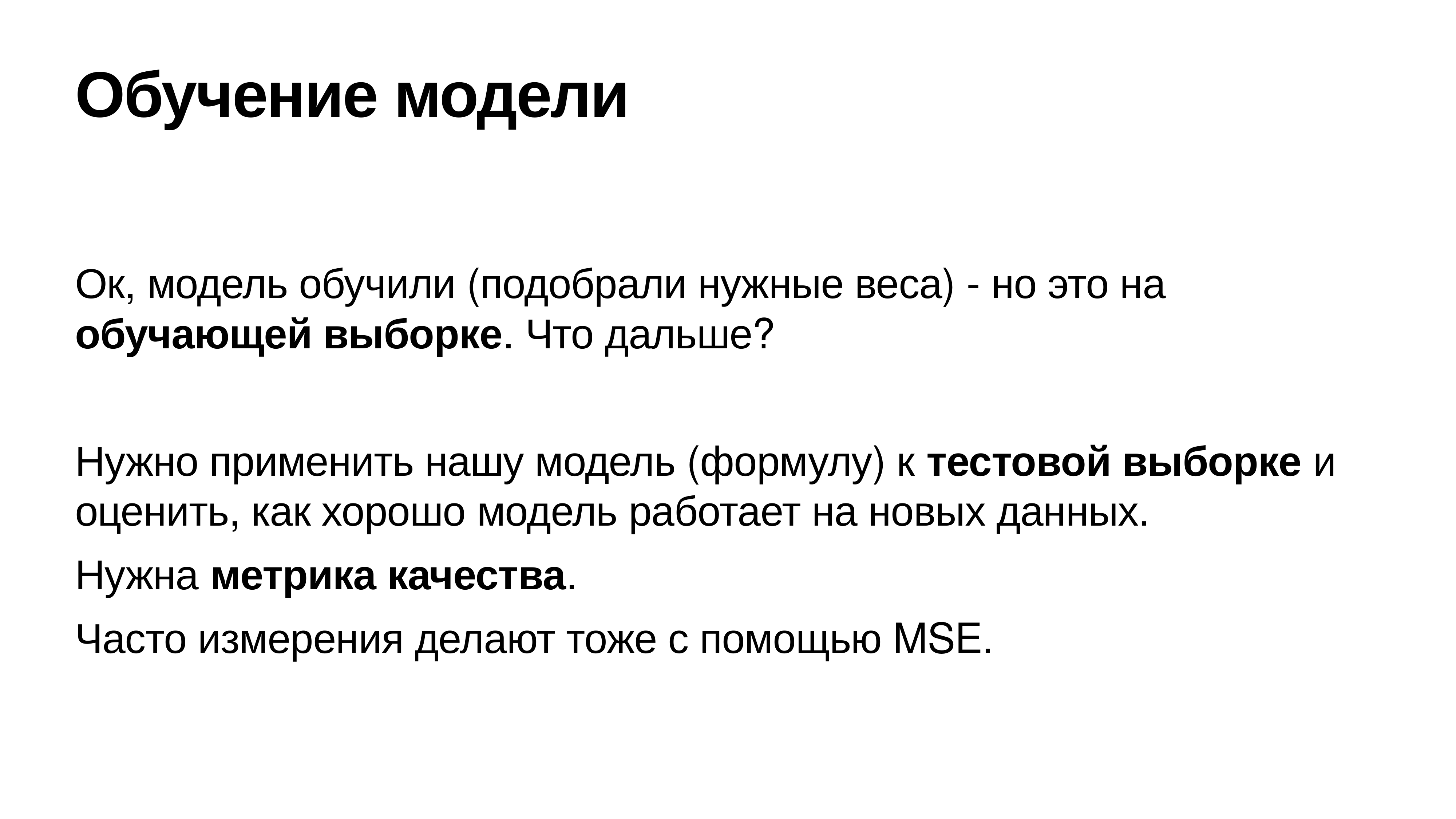

# Обучение модели

Ок, модель обучили (подобрали нужные веса) - но это на обучающей выборке. Что дальше?

Нужно применить нашу модель (формулу) к тестовой выборке и оценить, как хорошо модель работает на новых данных.
Нужна метрика качества.
Часто измерения делают тоже с помощью MSE.